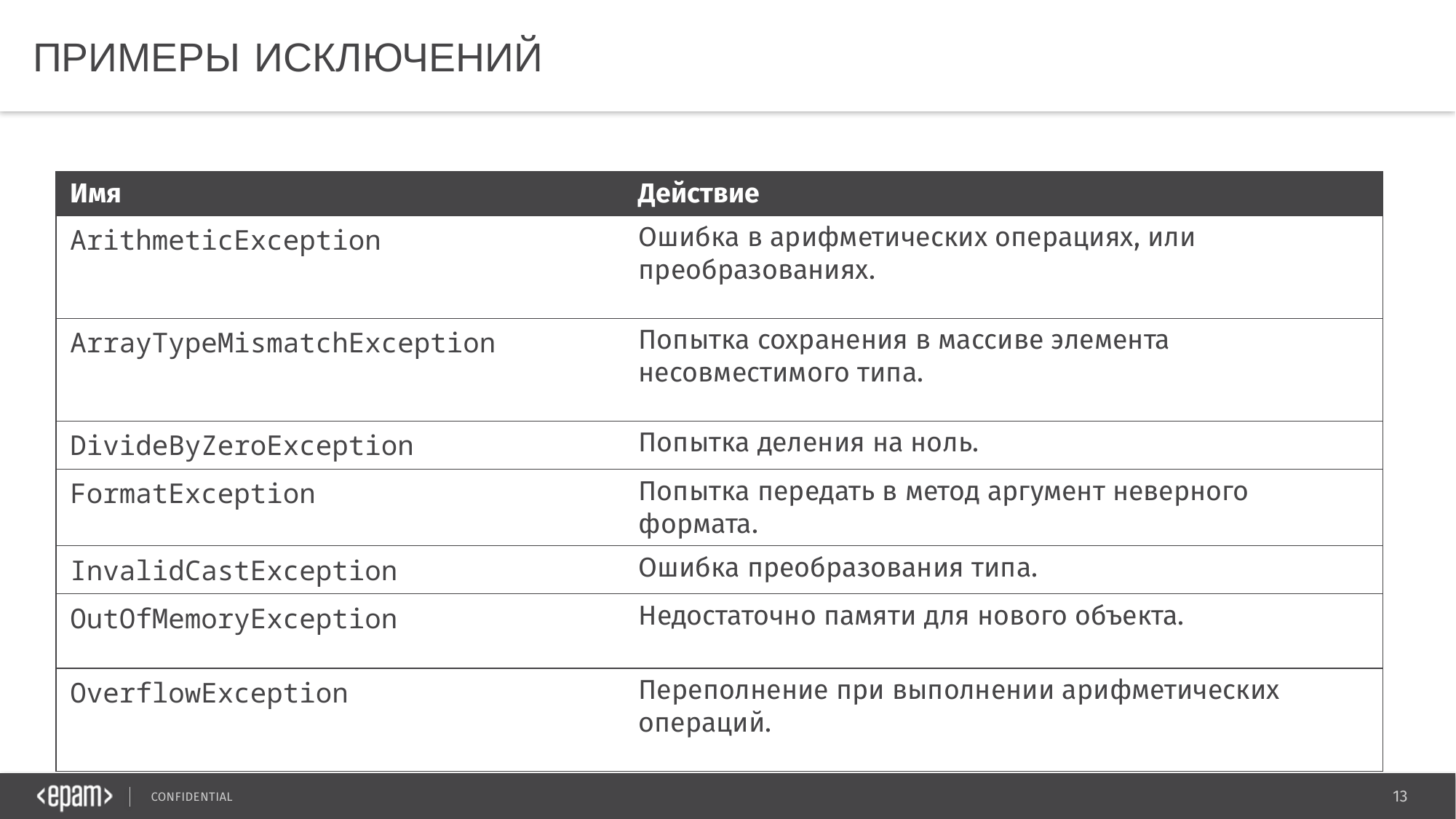

# Примеры исключений
| Имя | Действие |
| --- | --- |
| ArithmeticException | Ошибка в арифметических операциях, или преобразованиях. |
| ArrayTypeMismatchException | Попытка сохранения в массиве элемента несовместимого типа. |
| DivideByZeroException | Попытка деления на ноль. |
| FormatException | Попытка передать в метод аргумент неверного формата. |
| InvalidCastException | Ошибка преобразования типа. |
| OutOfMemoryException | Недостаточно памяти для нового объекта. |
| OverflowException | Переполнение при выполнении арифметических операций. |